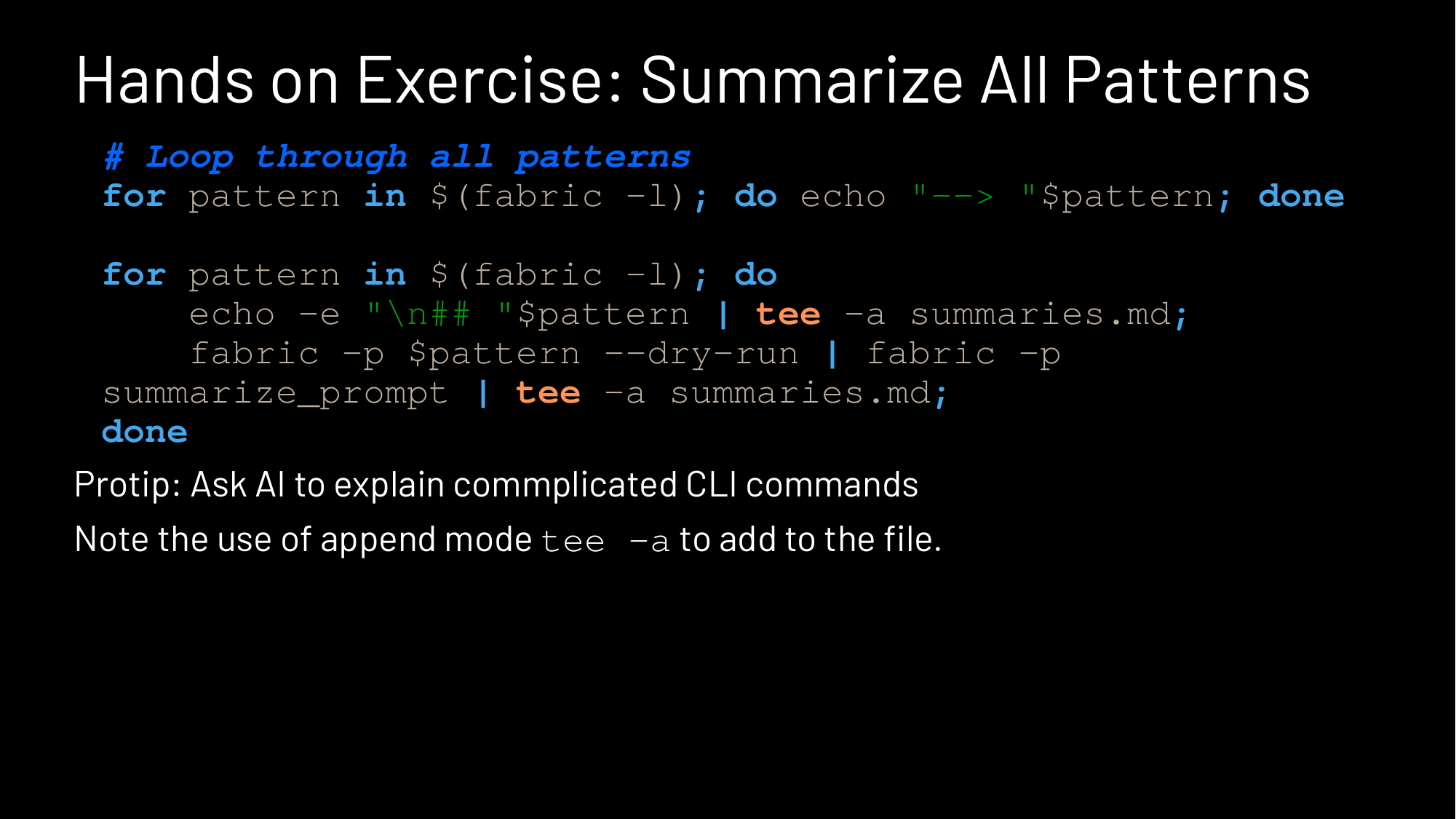

# Hands on Exercise: Summarize All Patterns
# Loop through all patterns for pattern in $(fabric -l); do echo "--> "$pattern; done for pattern in $(fabric -l); do echo -e "\n## "$pattern | tee -a summaries.md; fabric -p $pattern --dry-run | fabric -p summarize_prompt | tee -a summaries.md; done
Protip: Ask AI to explain commplicated CLI commands
Note the use of append mode tee -a to add to the file.